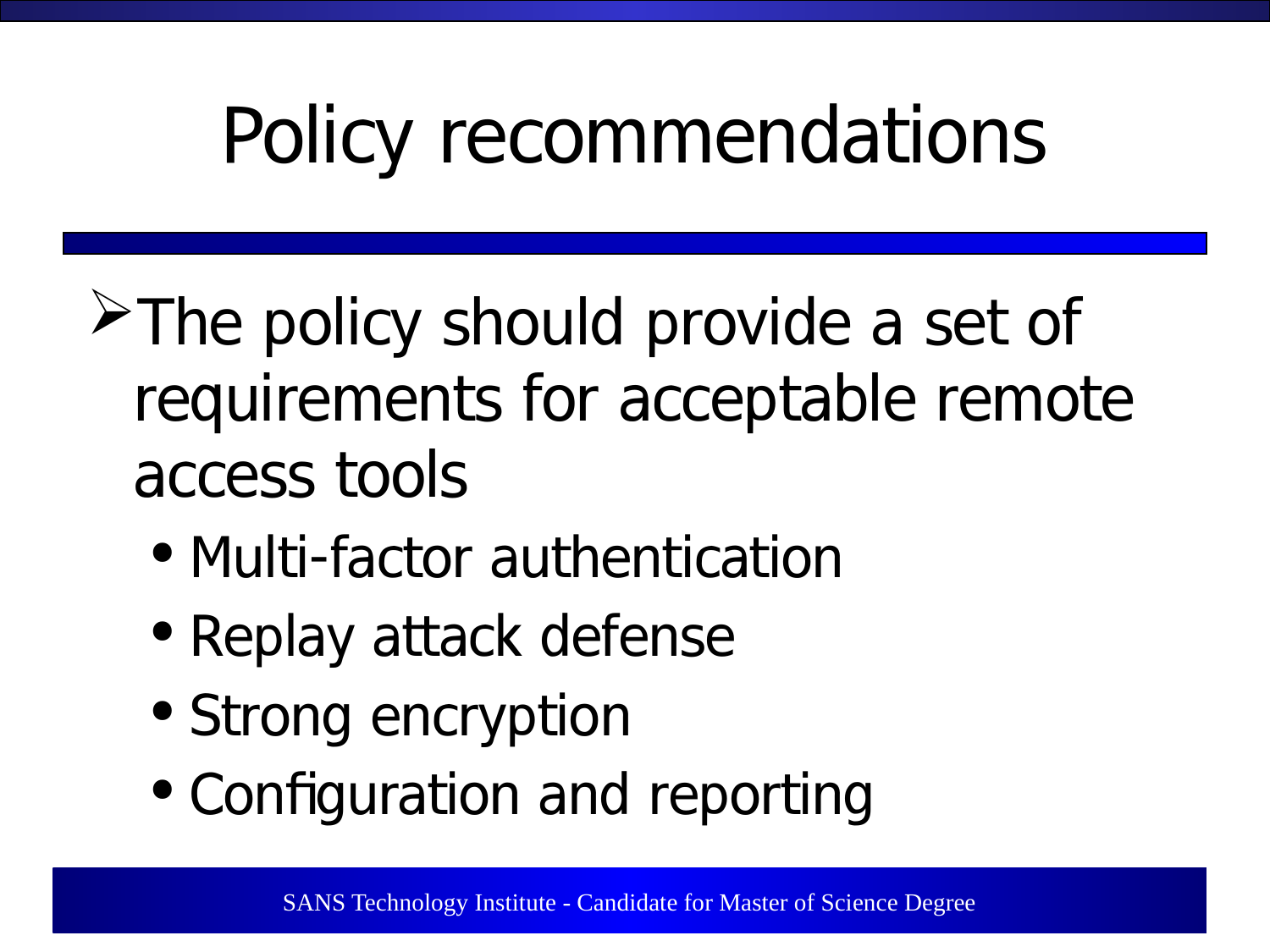

# Policy recommendations
The policy should provide a set of requirements for acceptable remote access tools
Multi-factor authentication
Replay attack defense
Strong encryption
Configuration and reporting
9
SANS Technology Institute - Candidate for Master of Science Degree